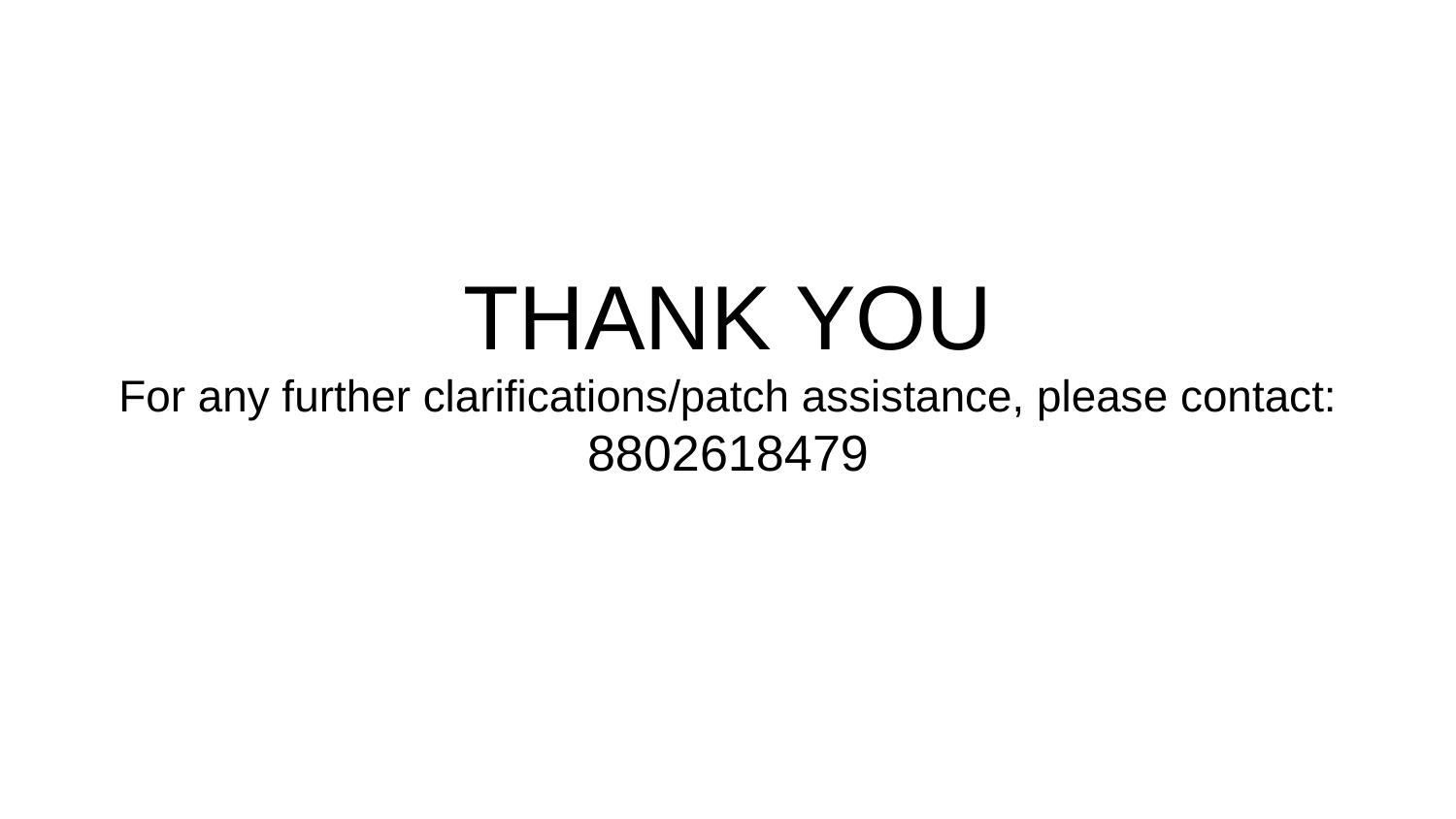

THANK YOU
For any further clarifications/patch assistance, please contact:
8802618479